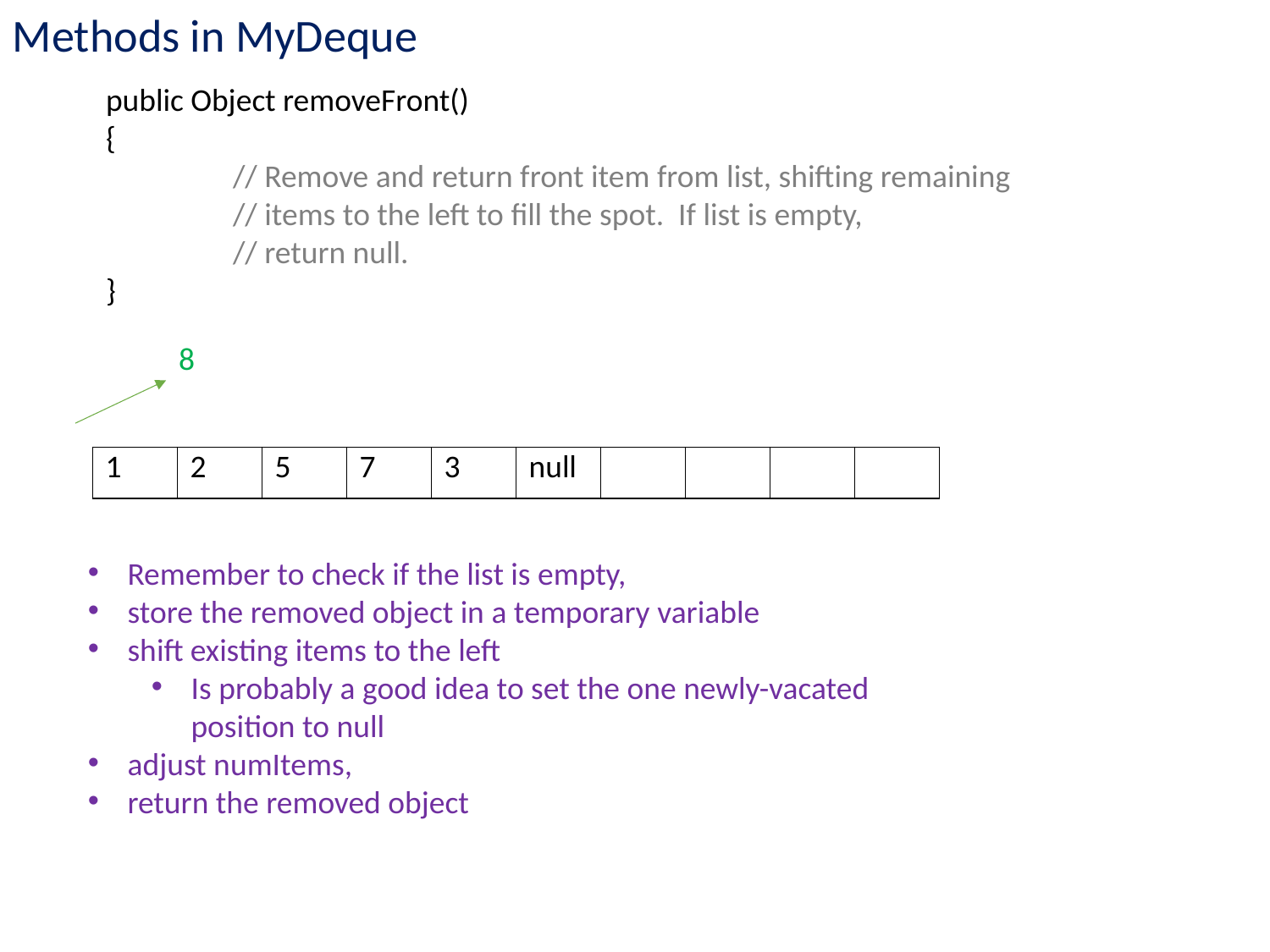

Methods in MyDeque
	public Object removeFront()
	{
		// Remove and return front item from list, shifting remaining
		// items to the left to fill the spot.  If list is empty,
		// return null.
	}

8
| 1 | 2 | 5 | 7 | 3 | null |  |  |  |  |
| --- | --- | --- | --- | --- | --- | --- | --- | --- | --- |
Remember to check if the list is empty,
store the removed object in a temporary variable
shift existing items to the left
Is probably a good idea to set the one newly-vacated position to null
adjust numItems,
return the removed object